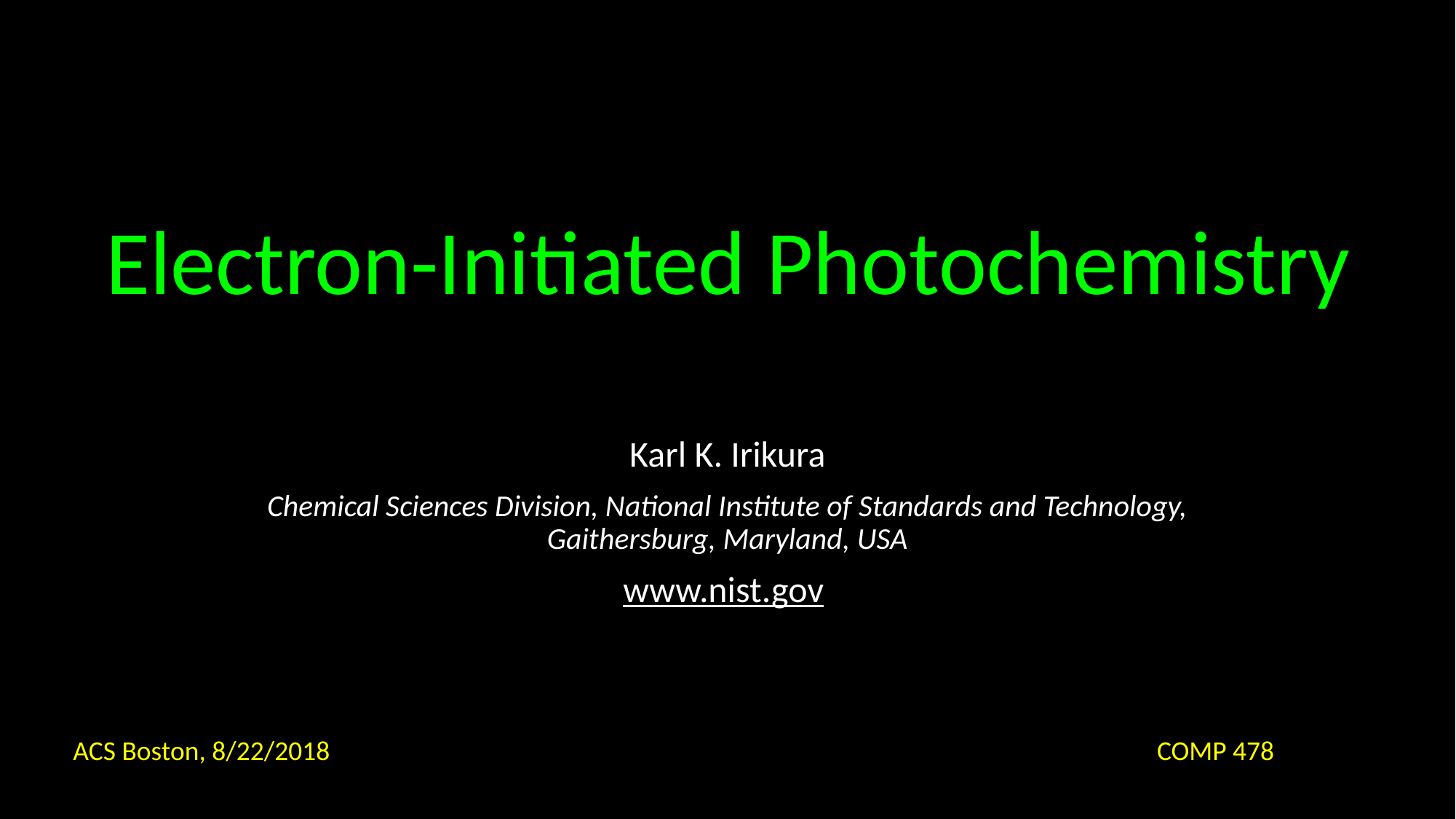

# Electron-Initiated Photochemistry
Karl K. Irikura
Chemical Sciences Division, National Institute of Standards and Technology, Gaithersburg, Maryland, USA
www.nist.gov
ACS Boston, 8/22/2018
COMP 478